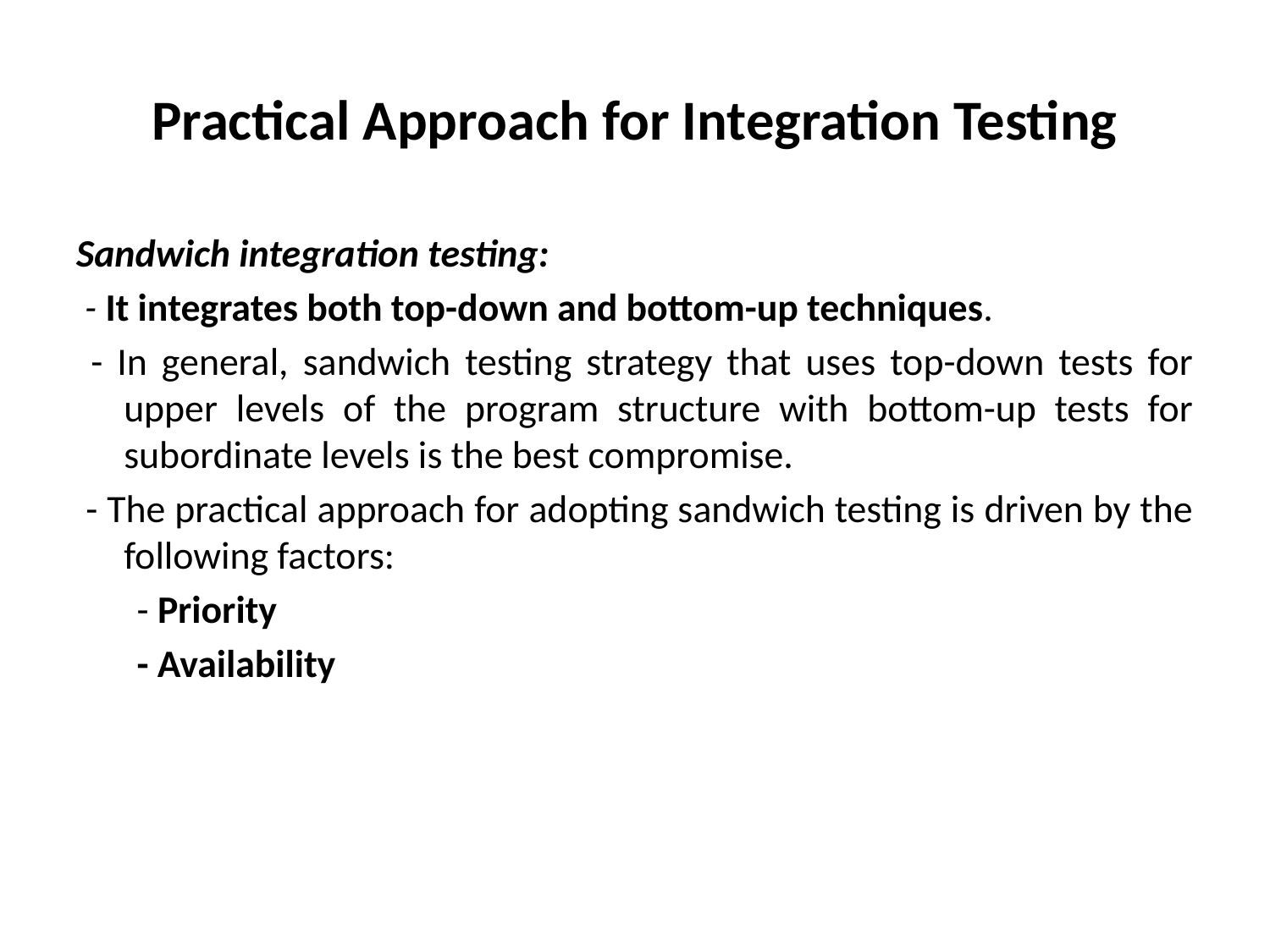

# Practical Approach for Integration Testing
Sandwich integration testing:
 - It integrates both top-down and bottom-up techniques.
 - In general, sandwich testing strategy that uses top-down tests for upper levels of the program structure with bottom-up tests for subordinate levels is the best compromise.
 - The practical approach for adopting sandwich testing is driven by the following factors:
       - Priority
       - Availability